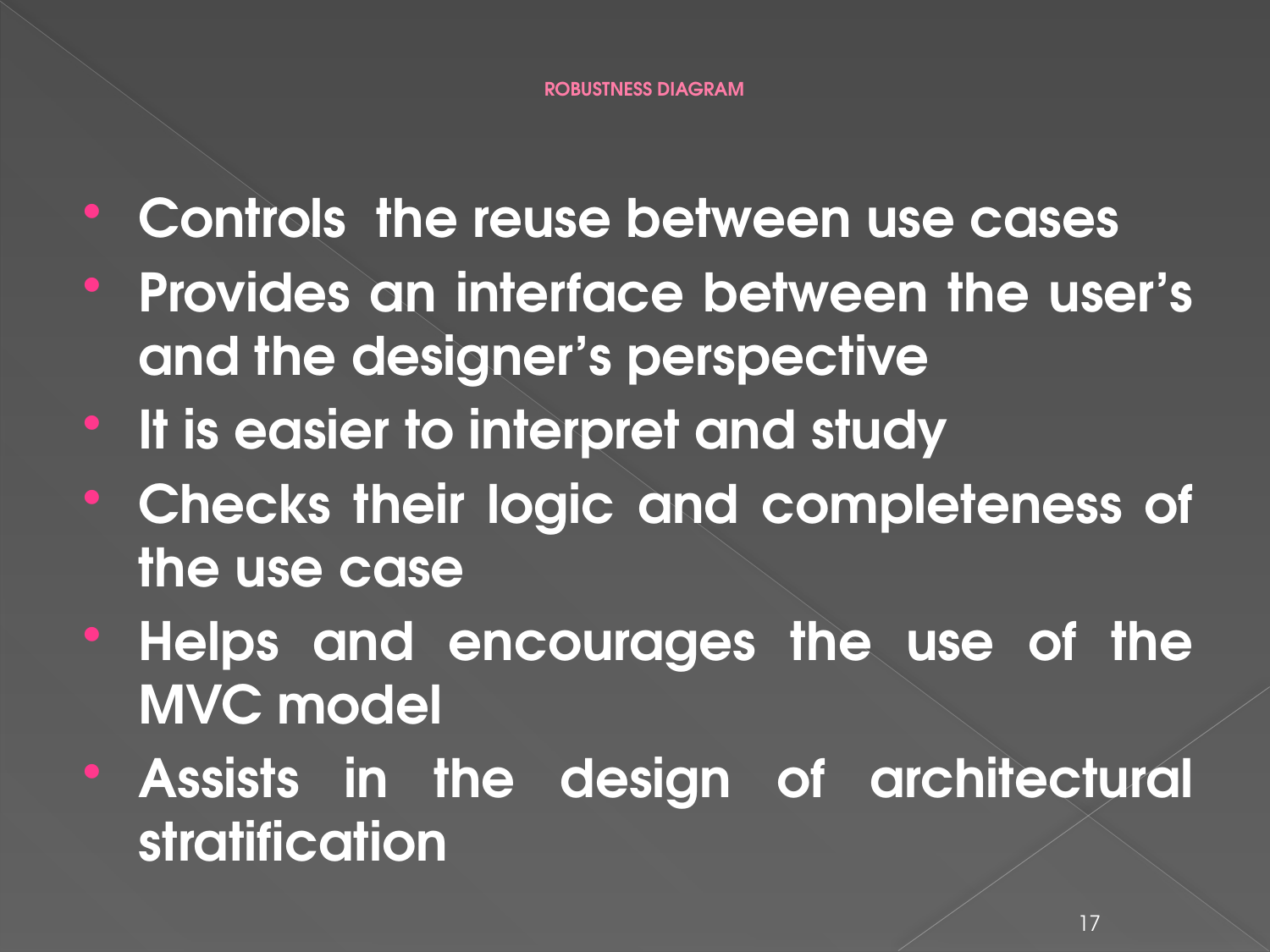

# ROBUSTNESS DIAGRAM
Controls  the reuse between use cases
Provides an interface between the user’s and the designer’s perspective
It is easier to interpret and study
Checks their logic and completeness of the use case
Helps and encourages the use of the MVC model
Assists in the design of architectural stratification

17